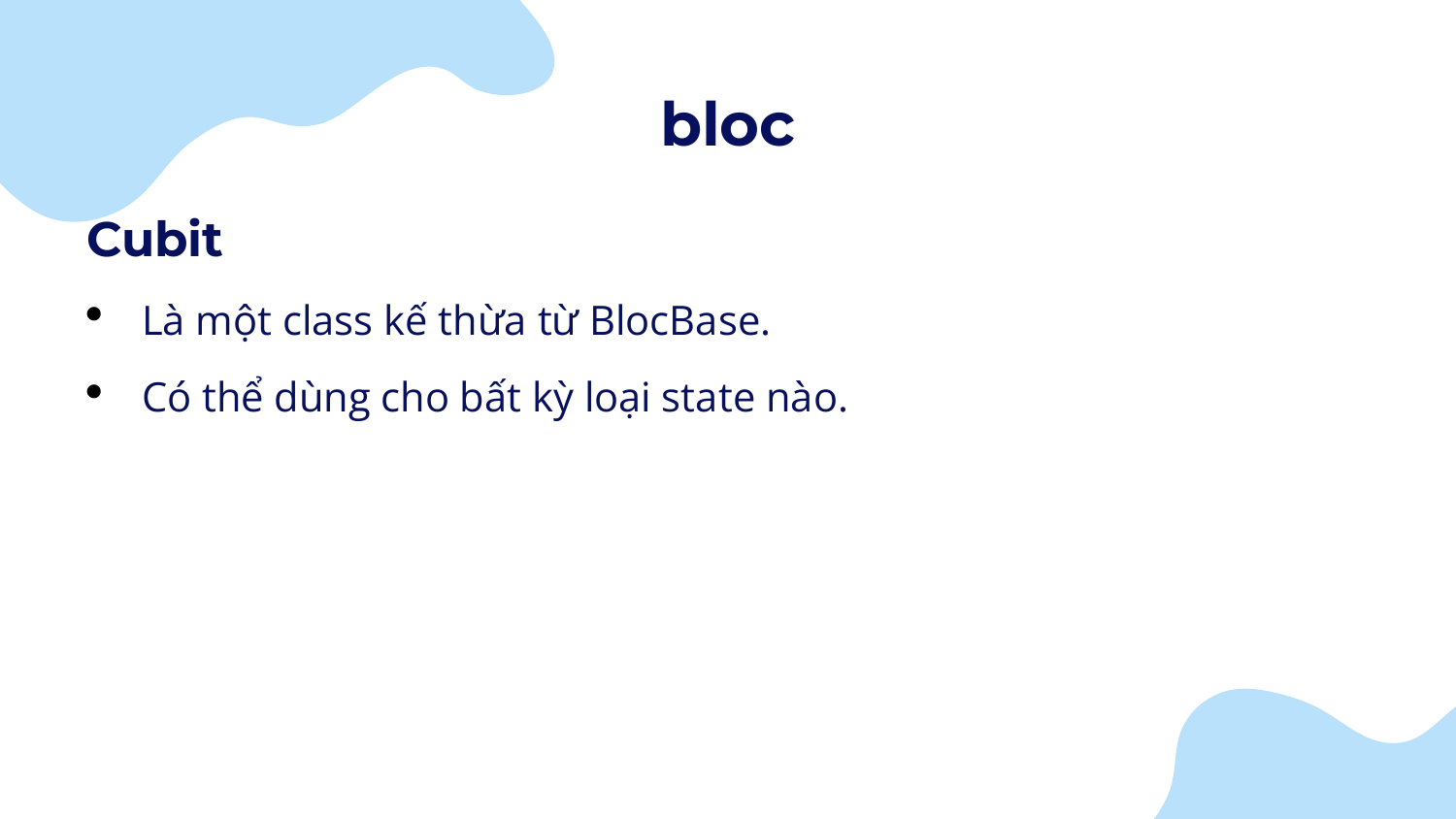

# bloc
Cubit
Là một class kế thừa từ BlocBase.
Có thể dùng cho bất kỳ loại state nào.